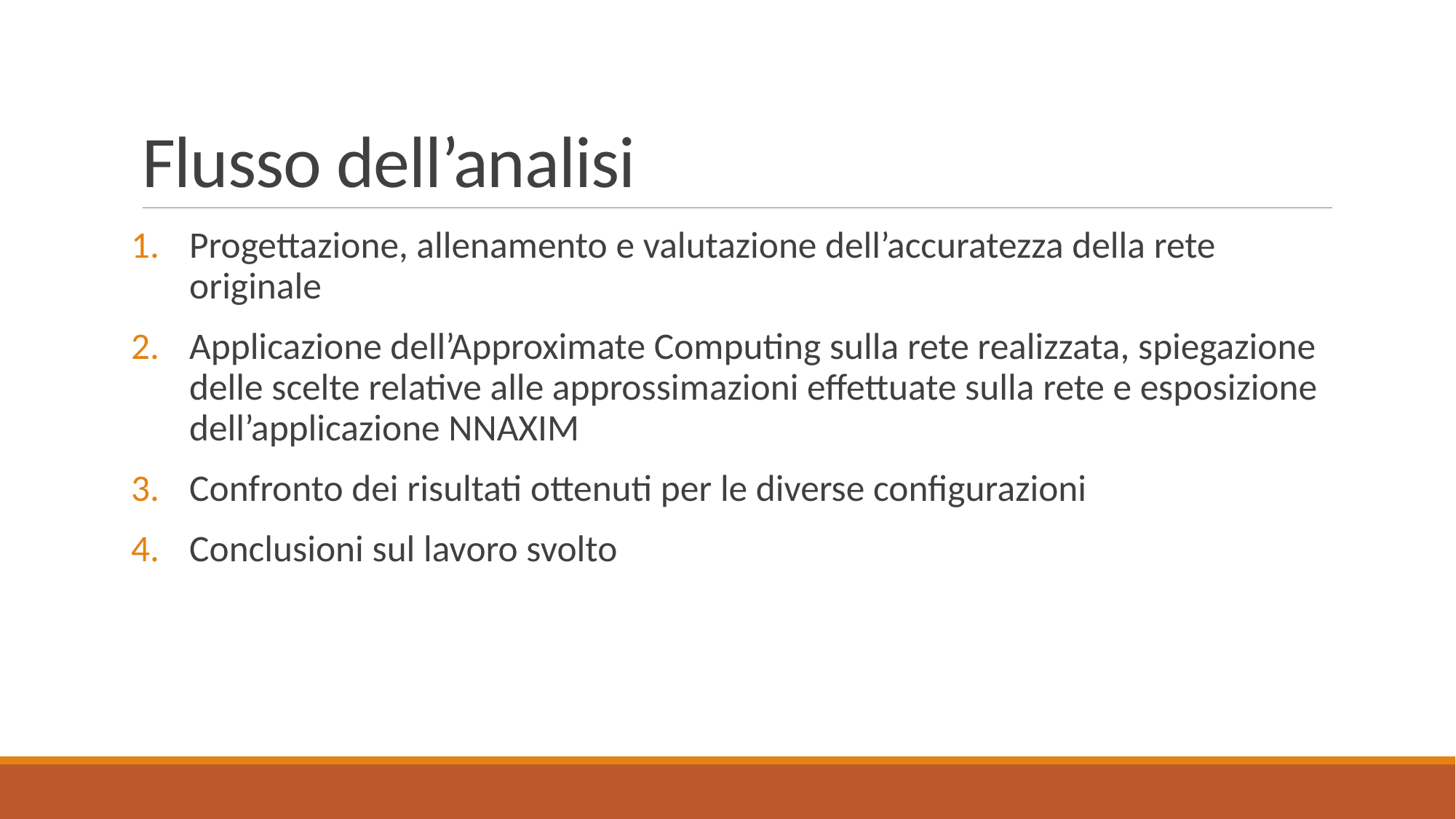

# Flusso dell’analisi
Progettazione, allenamento e valutazione dell’accuratezza della rete originale
Applicazione dell’Approximate Computing sulla rete realizzata, spiegazione delle scelte relative alle approssimazioni effettuate sulla rete e esposizione dell’applicazione NNAXIM
Confronto dei risultati ottenuti per le diverse configurazioni
Conclusioni sul lavoro svolto